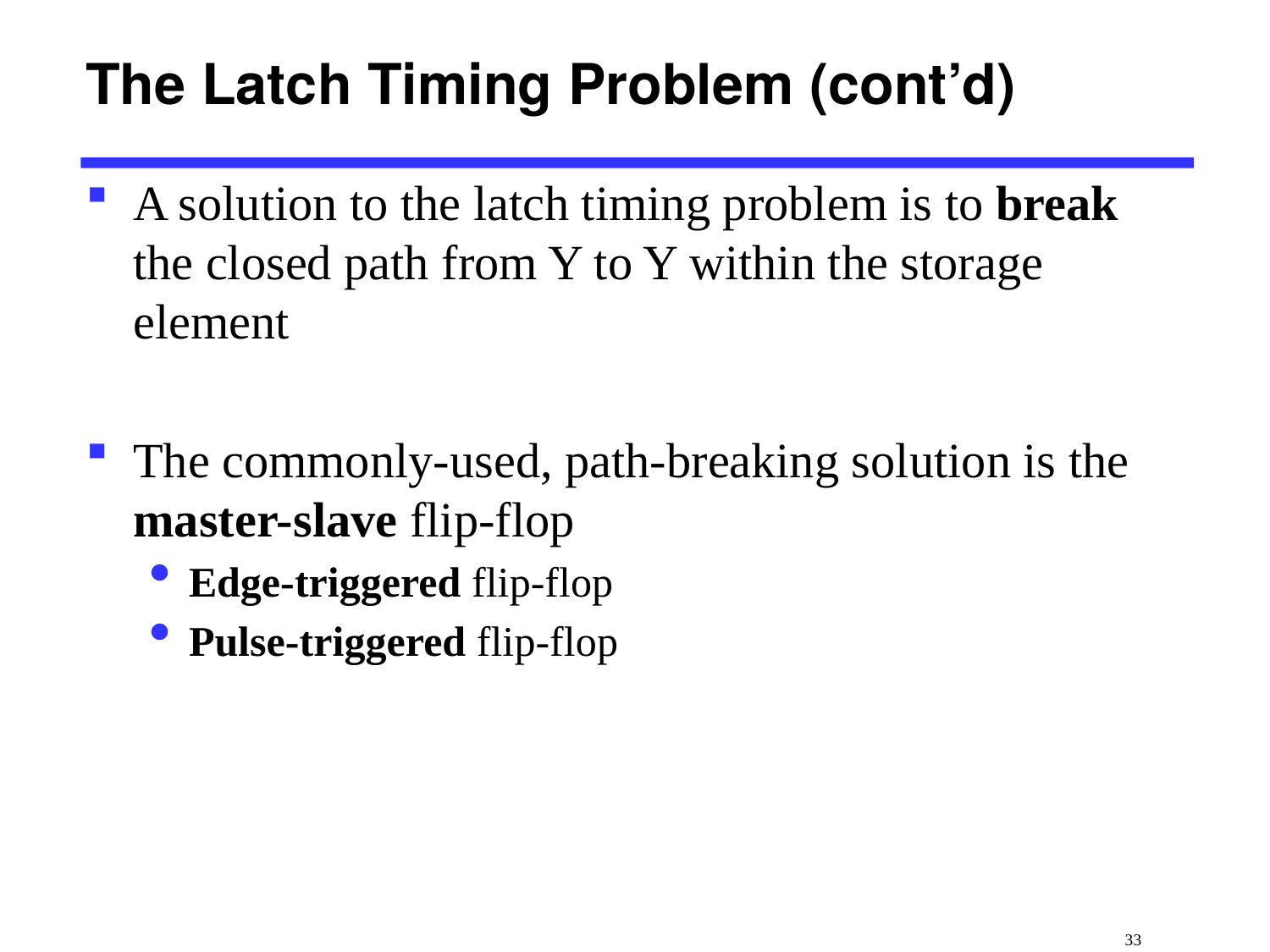

# The Latch Timing Problem (cont’d)
A solution to the latch timing problem is to break the closed path from Y to Y within the storage element

The commonly-used, path-breaking solution is the master-slave flip-flop
Edge-triggered flip-flop
Pulse-triggered flip-flop

                           33